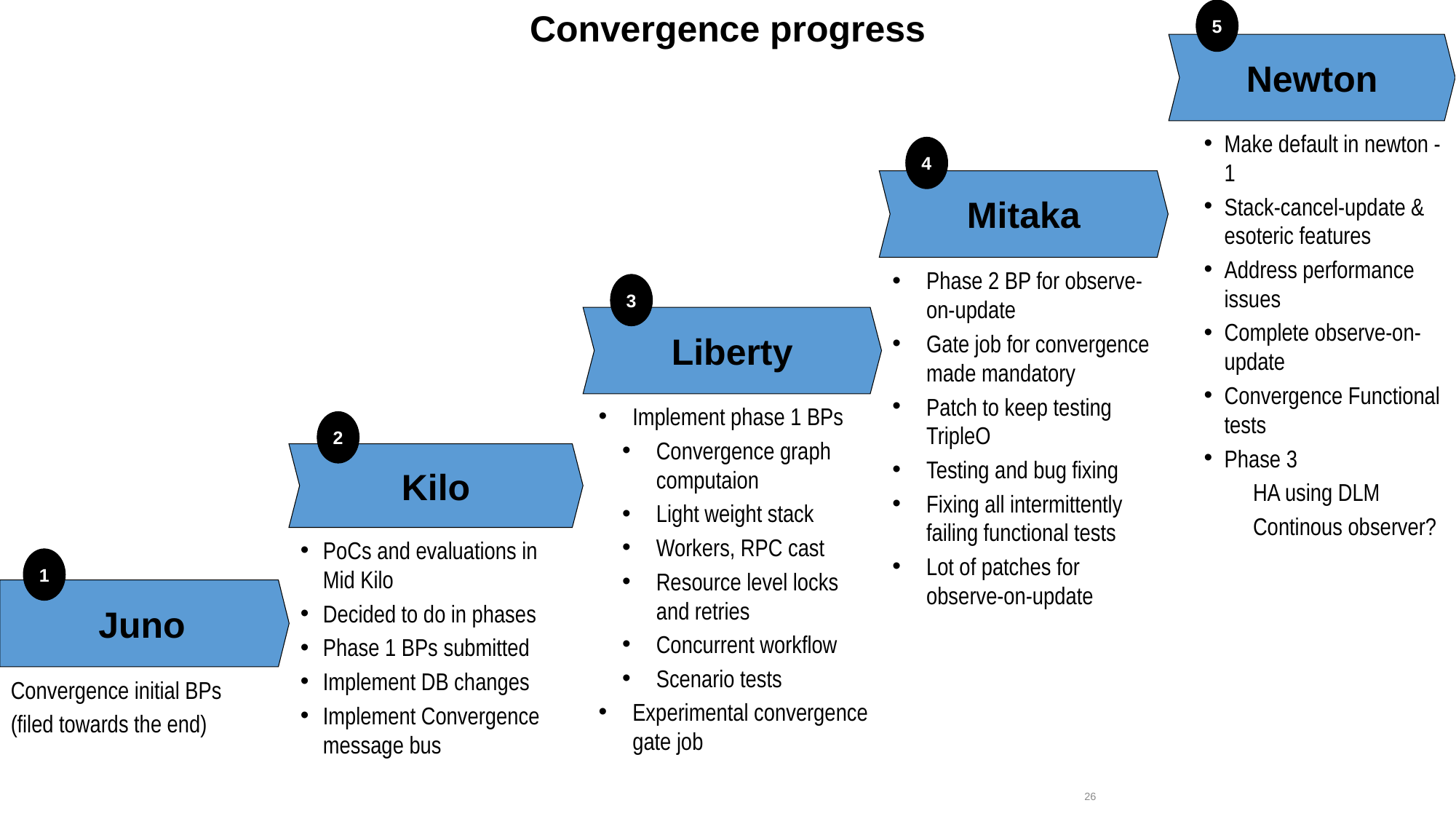

Convergence progress
5
Newton
Make default in newton -1
Stack-cancel-update & esoteric features
Address performance issues
Complete observe-on-update
Convergence Functional tests
Phase 3
         HA using DLM
         Continous observer?
4
Mitaka
Phase 2 BP for observe-on-update
Gate job for convergence made mandatory
Patch to keep testing TripleO
Testing and bug fixing
Fixing all intermittently failing functional tests
Lot of patches for observe-on-update
3
Liberty
Implement phase 1 BPs
Convergence graph computaion
Light weight stack
Workers, RPC cast
Resource level locks and retries
Concurrent workflow
Scenario tests
Experimental convergence gate job
2
Kilo
PoCs and evaluations in Mid Kilo
Decided to do in phases
Phase 1 BPs submitted
Implement DB changes
Implement Convergence message bus

1
Juno
Convergence initial BPs
(filed towards the end)
26